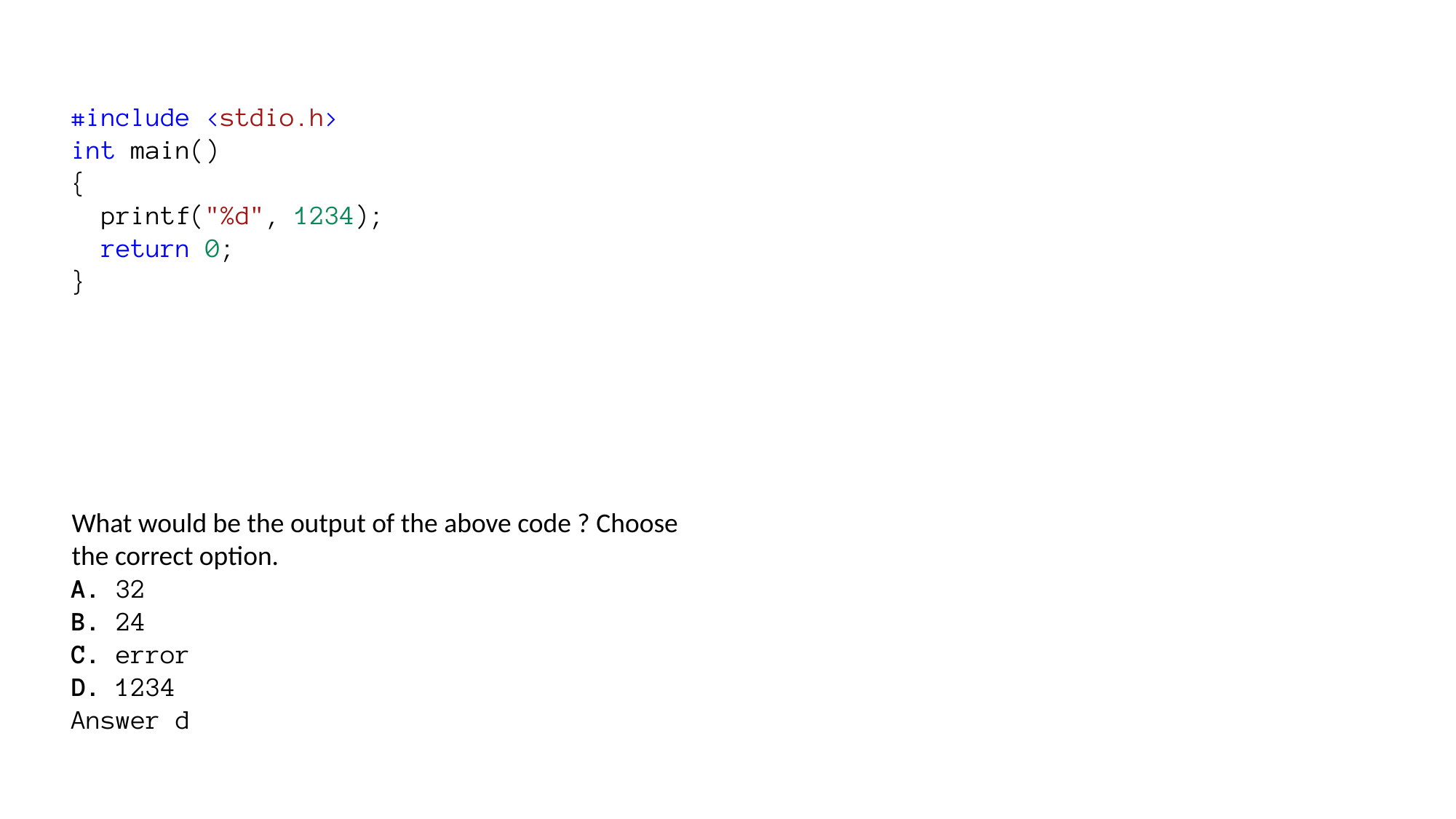

#include <stdio.h>
int main()
{
  printf("%d", 1234);
  return 0;
}
What would be the output of the above code ? Choose the correct option.
A. 32
B. 24
C. error
D. 1234
Answer d